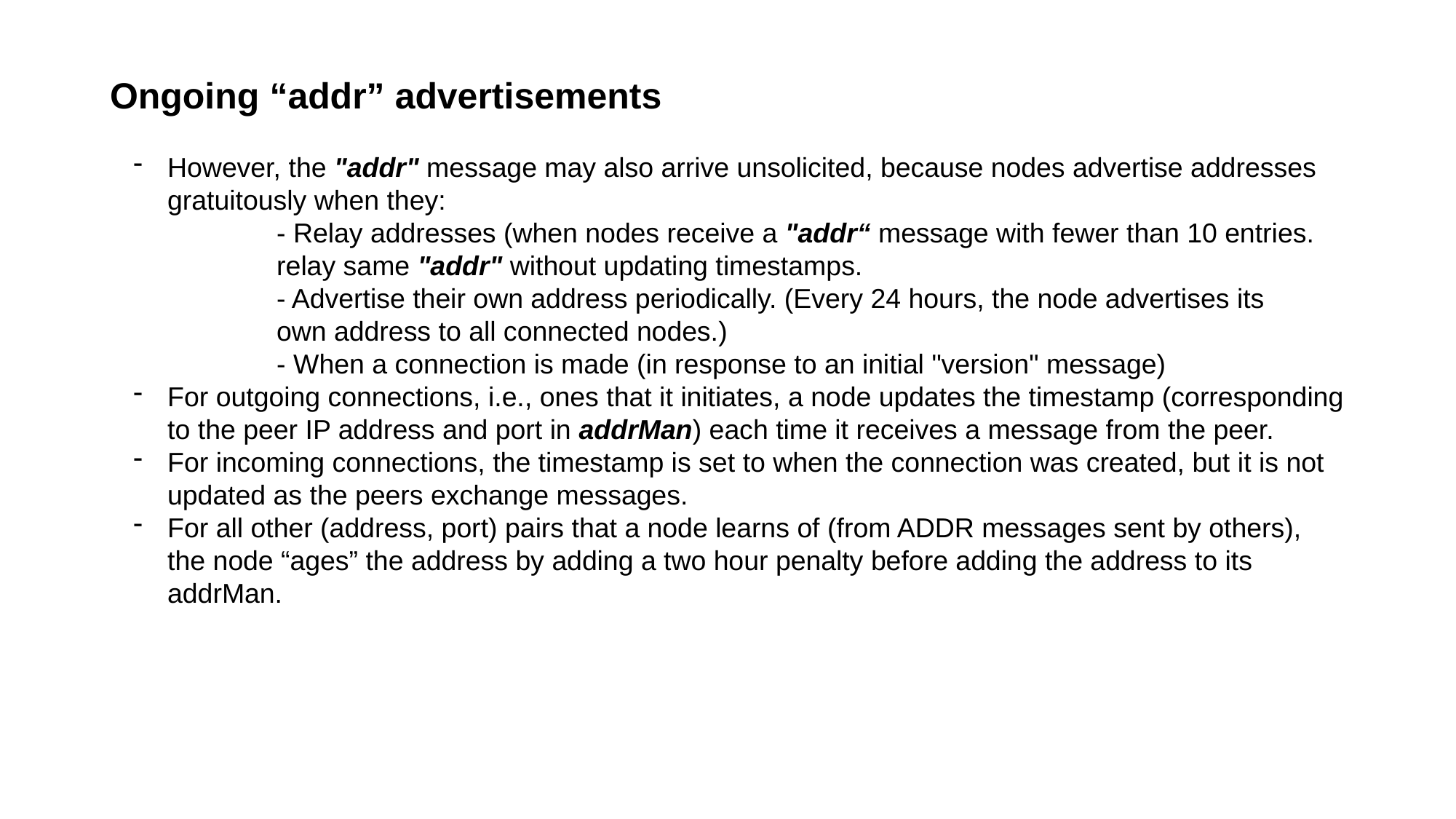

Ongoing “addr” advertisements
However, the "addr" message may also arrive unsolicited, because nodes advertise addresses gratuitously when they:
	- Relay addresses (when nodes receive a "addr“ message with fewer than 10 entries. 	relay same "addr" without updating timestamps.
	- Advertise their own address periodically. (Every 24 hours, the node advertises its 	own address to all connected nodes.)
	- When a connection is made (in response to an initial "version" message)
For outgoing connections, i.e., ones that it initiates, a node updates the timestamp (corresponding to the peer IP address and port in addrMan) each time it receives a message from the peer.
For incoming connections, the timestamp is set to when the connection was created, but it is not updated as the peers exchange messages.
For all other (address, port) pairs that a node learns of (from ADDR messages sent by others), the node “ages” the address by adding a two hour penalty before adding the address to its addrMan.